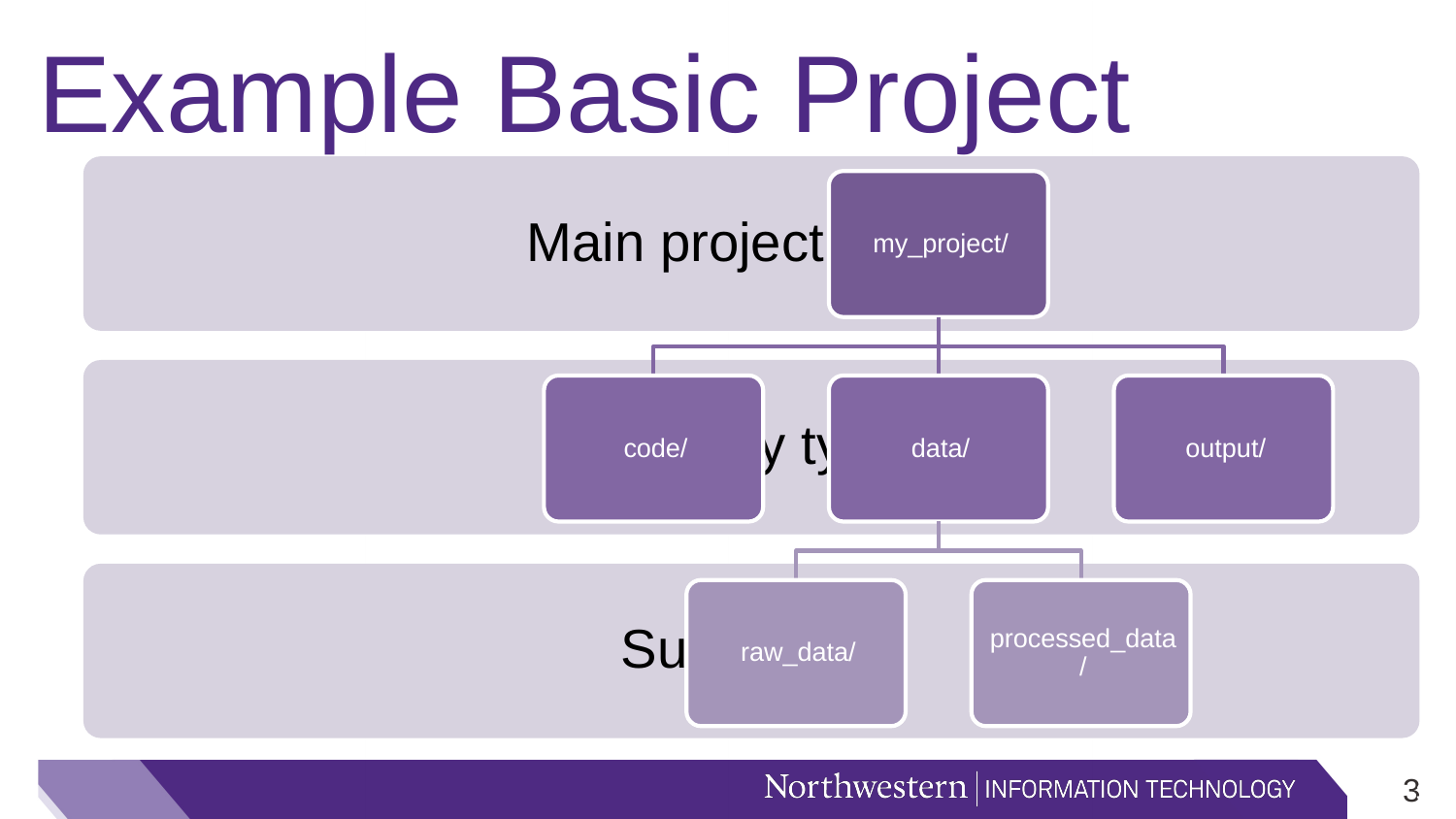

Example Basic Project
Subfolders
Files by type
Main project folder
my_project/
code/
data/
raw_data/
processed_data/
output/
3